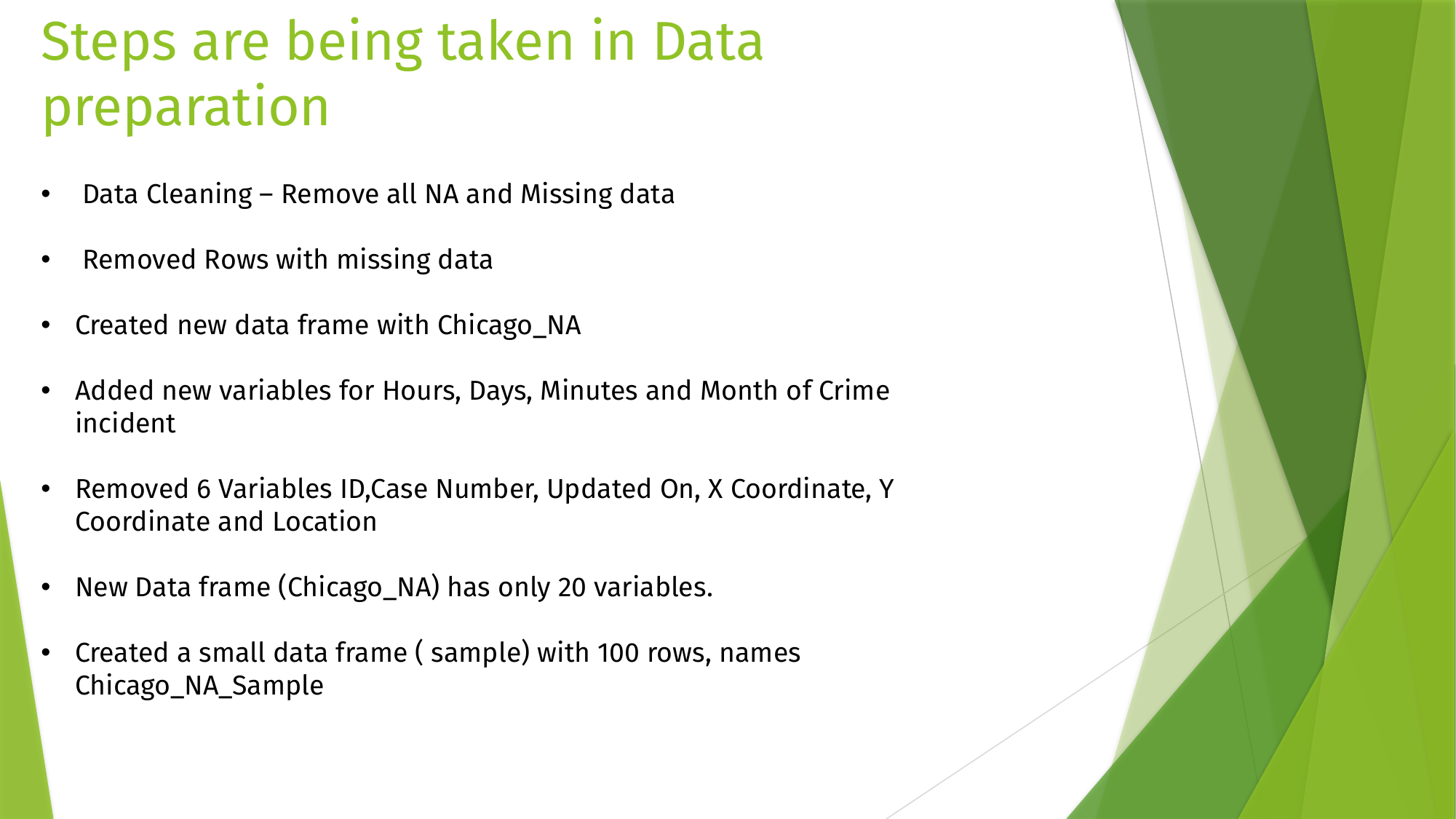

# Steps are being taken in Data preparation
 Data Cleaning – Remove all NA and Missing data

 Removed Rows with missing data

Created new data frame with Chicago_NA

Added new variables for Hours, Days, Minutes and Month of Crime incident

Removed 6 Variables ID,Case Number, Updated On, X Coordinate, Y Coordinate and Location

New Data frame (Chicago_NA) has only 20 variables.

Created a small data frame ( sample) with 100 rows, names Chicago_NA_Sample